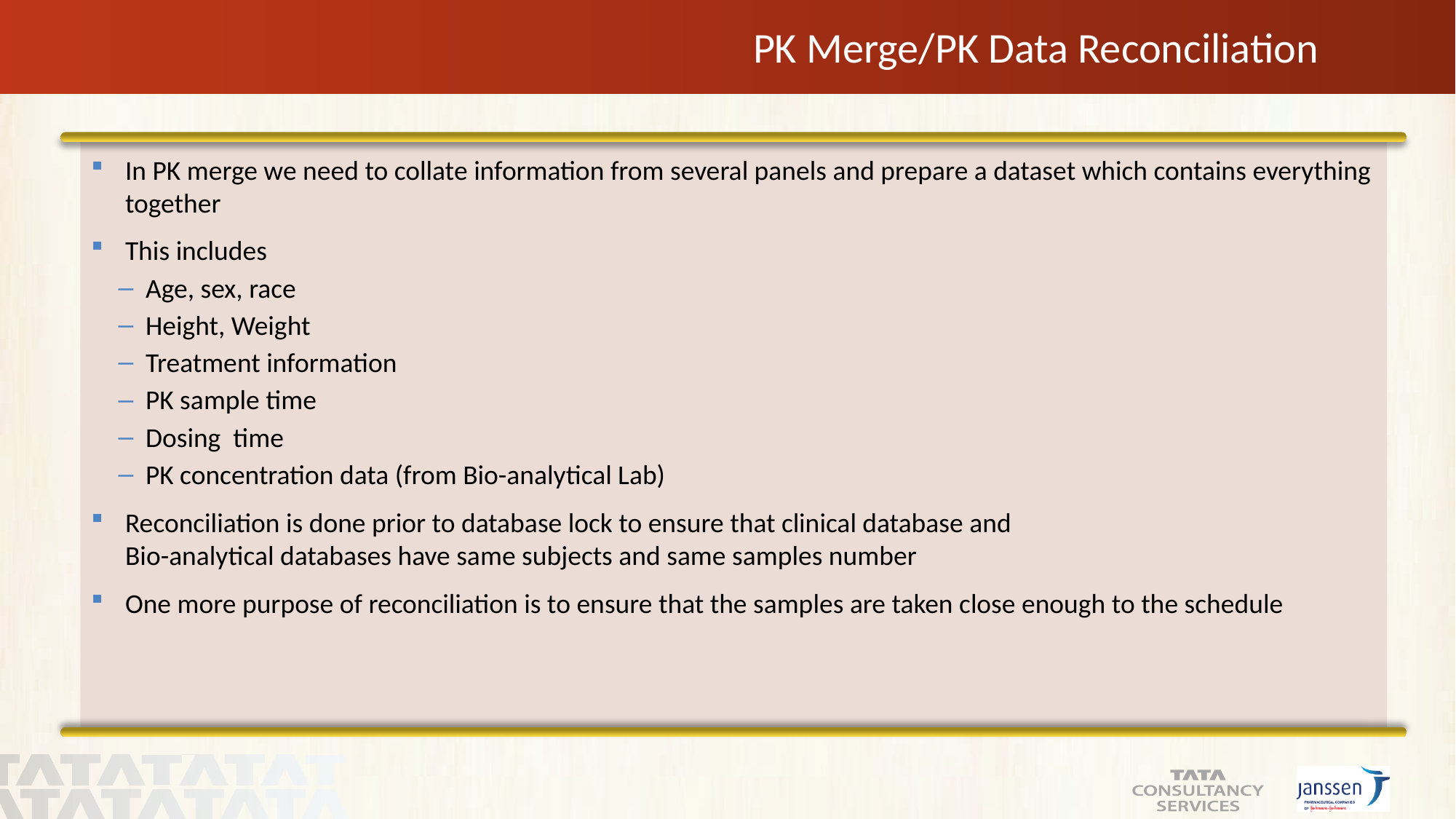

# PK Merge/PK Data Reconciliation

In PK merge we need to collate information from several panels and prepare a dataset which contains everything together
This includes
Age, sex, race
Height, Weight
Treatment information
PK sample time
Dosing  time
PK concentration data (from Bio-analytical Lab)
Reconciliation is done prior to database lock to ensure that clinical database and
Bio-­analytical databases have same subjects and same samples number
One more purpose of reconciliation is to ensure that the samples are taken close enough to the schedule